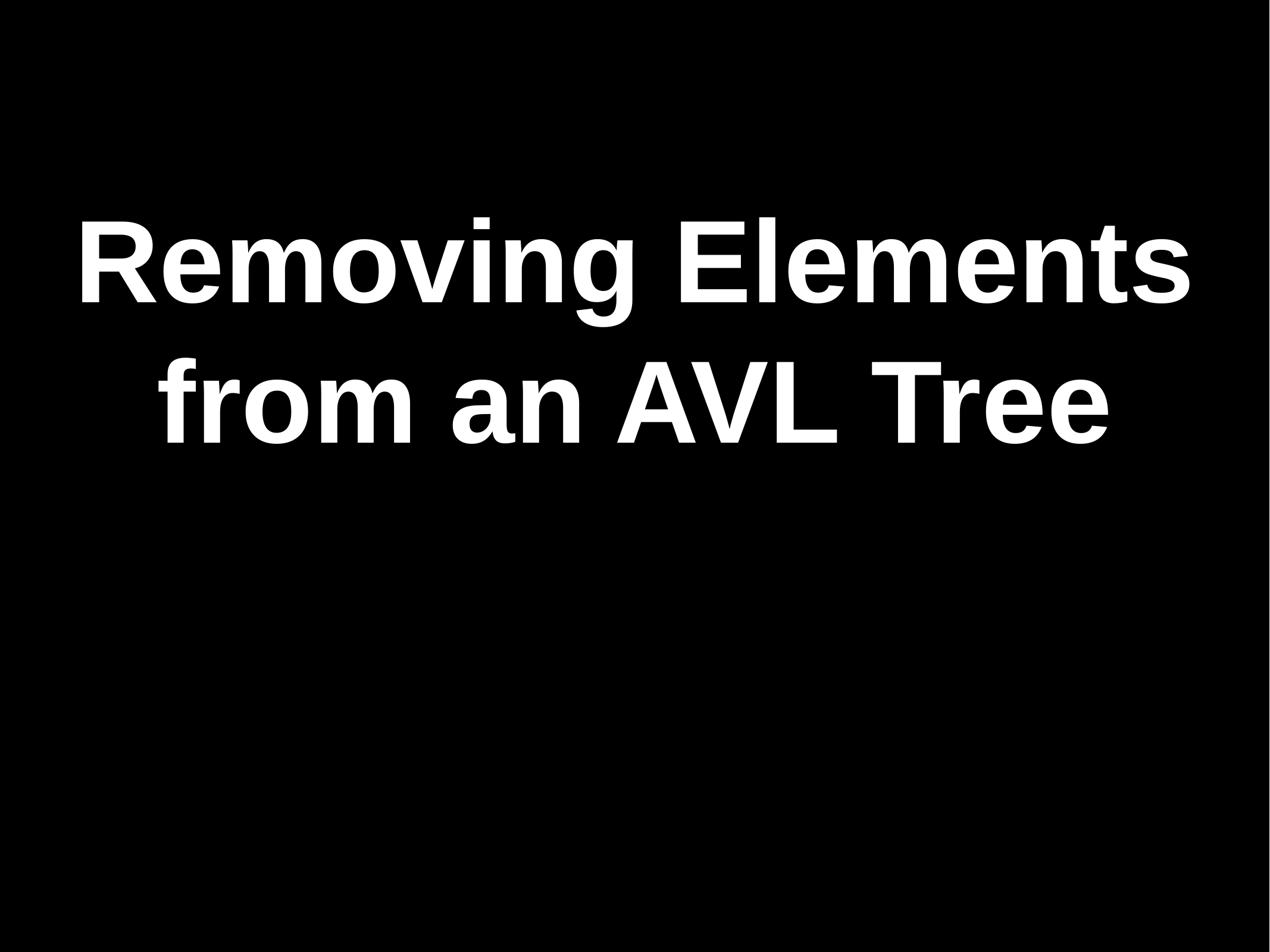

# Removing Elements from an AVL Tree